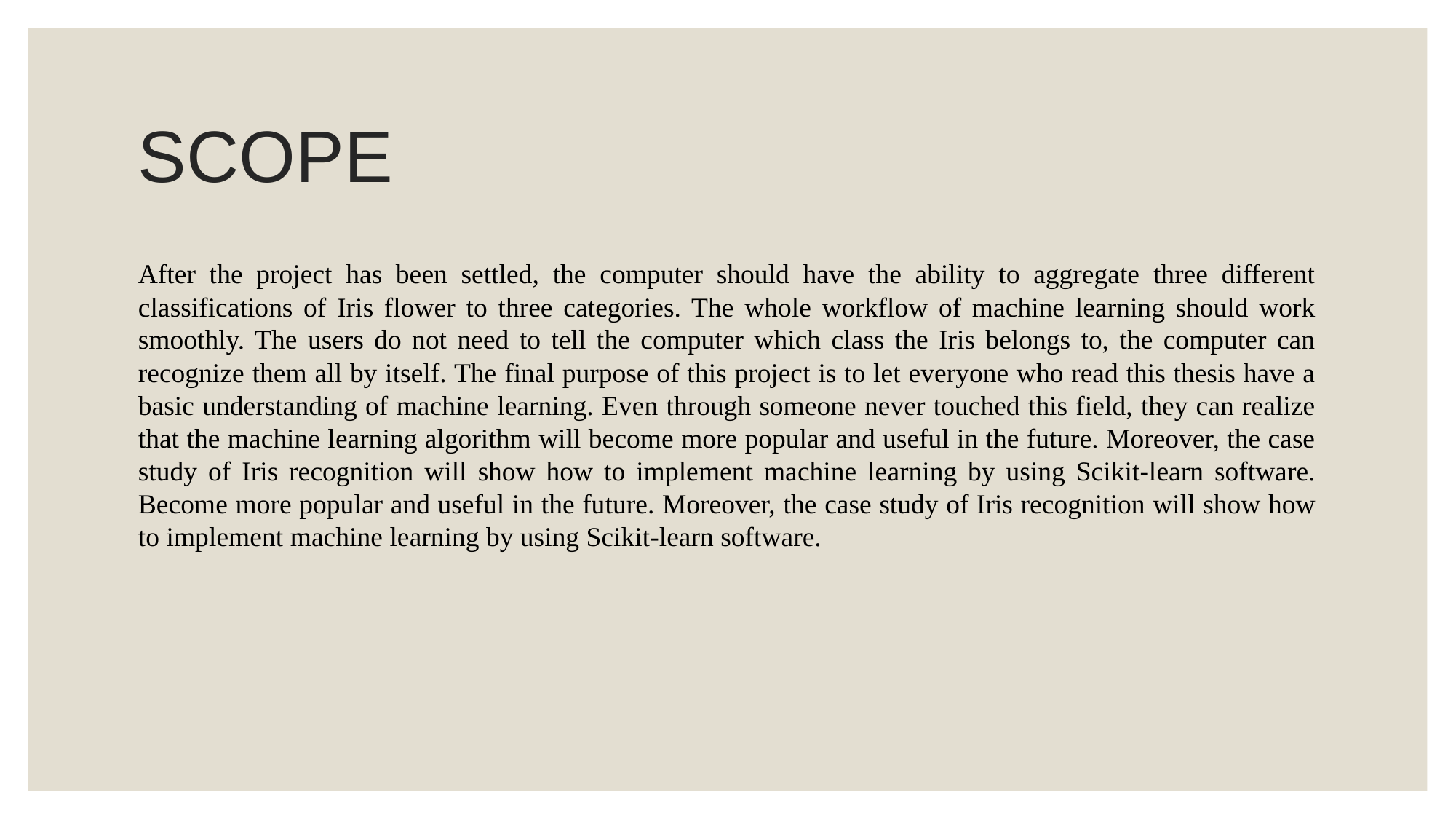

# SCOPE
After the project has been settled, the computer should have the ability to aggregate three different classifications of Iris flower to three categories. The whole workflow of machine learning should work smoothly. The users do not need to tell the computer which class the Iris belongs to, the computer can recognize them all by itself. The final purpose of this project is to let everyone who read this thesis have a basic understanding of machine learning. Even through someone never touched this field, they can realize that the machine learning algorithm will become more popular and useful in the future. Moreover, the case study of Iris recognition will show how to implement machine learning by using Scikit-learn software. Become more popular and useful in the future. Moreover, the case study of Iris recognition will show how to implement machine learning by using Scikit-learn software.